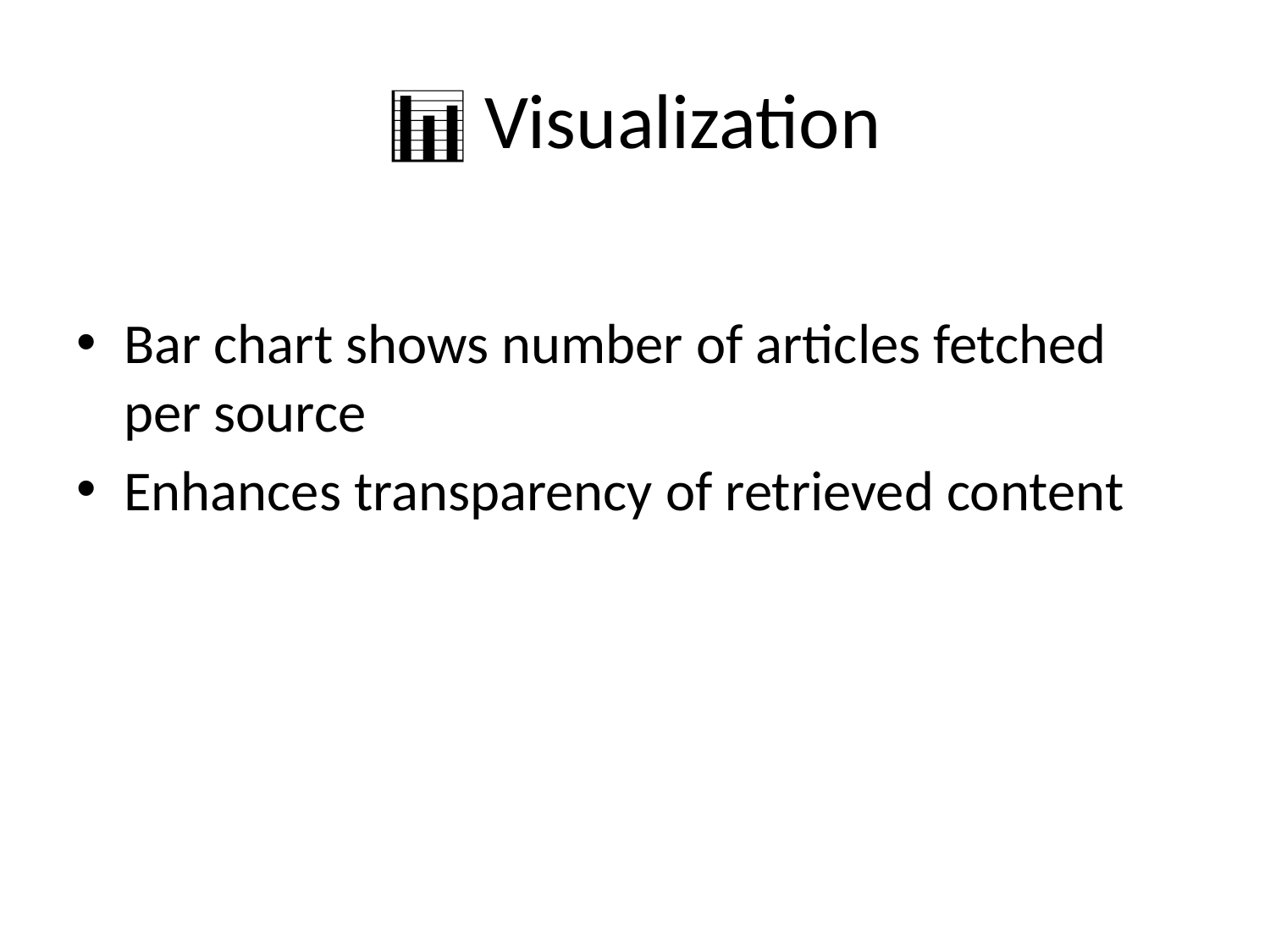

# 📊 Visualization

Bar chart shows number of articles fetched per source
Enhances transparency of retrieved content